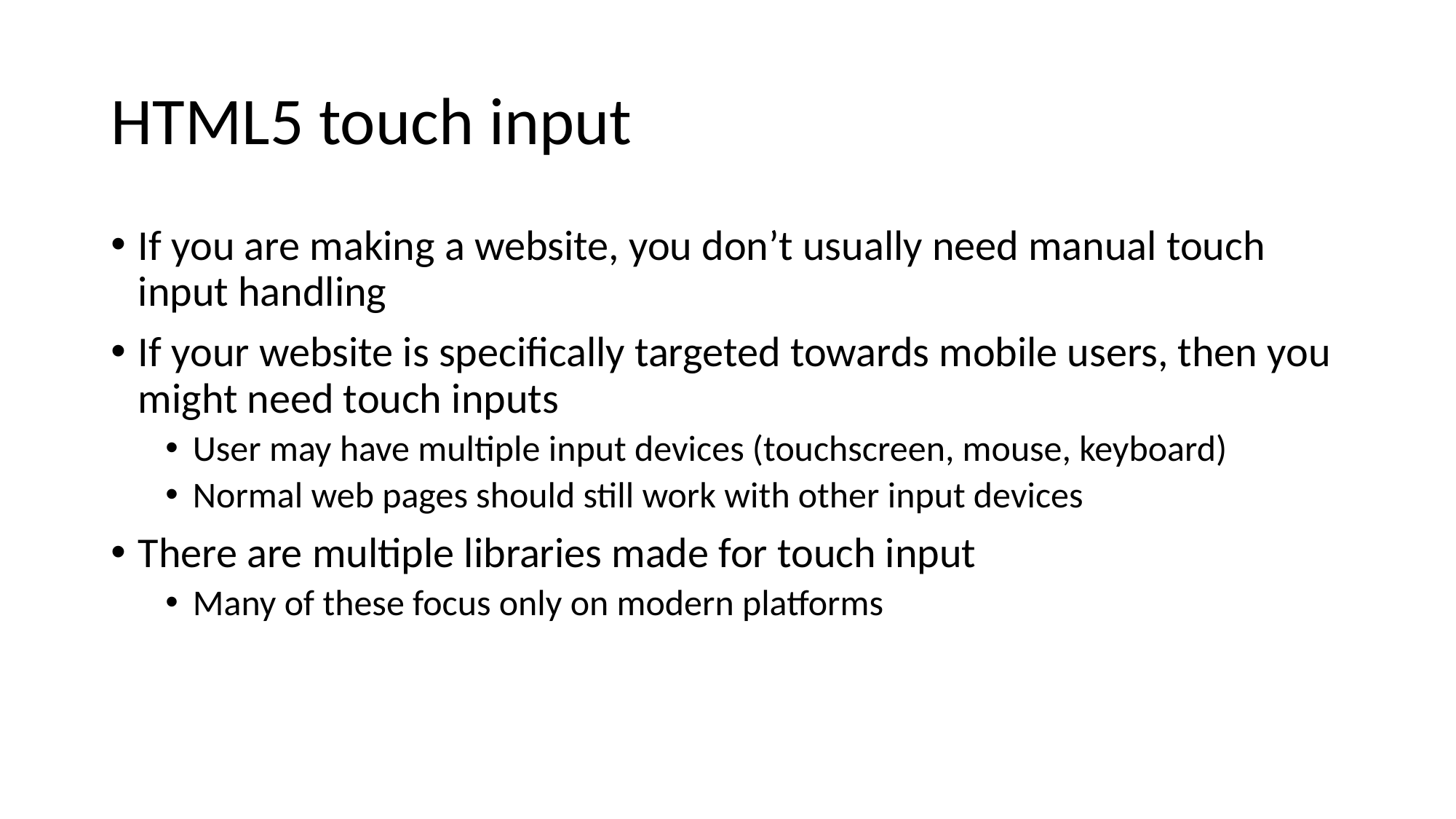

# HTML5 touch input
If you are making a website, you don’t usually need manual touch input handling
If your website is specifically targeted towards mobile users, then you might need touch inputs
User may have multiple input devices (touchscreen, mouse, keyboard)
Normal web pages should still work with other input devices
There are multiple libraries made for touch input
Many of these focus only on modern platforms